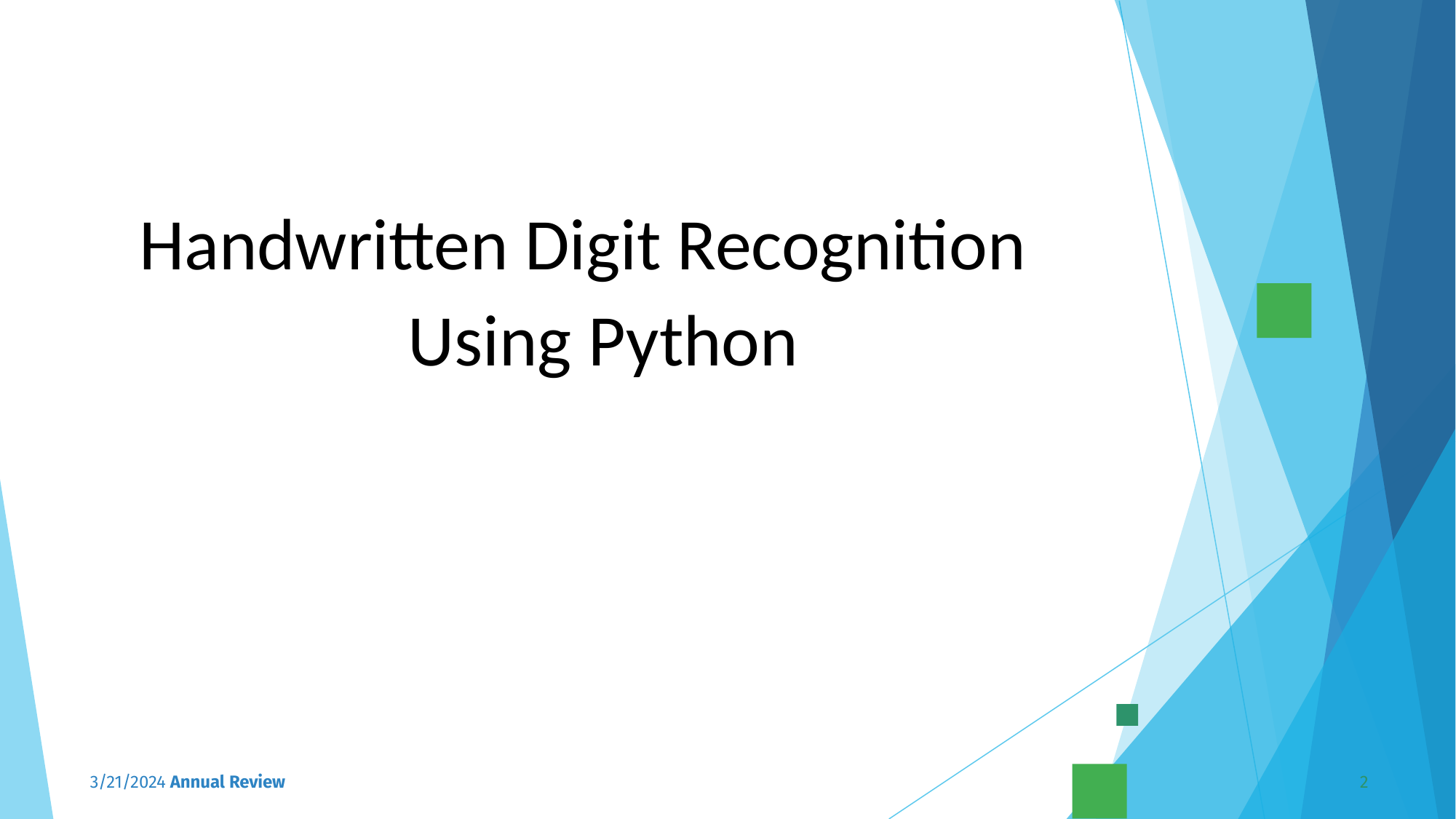

# Handwritten Digit Recognition  Using Python

3/21/2024 Annual Review
2